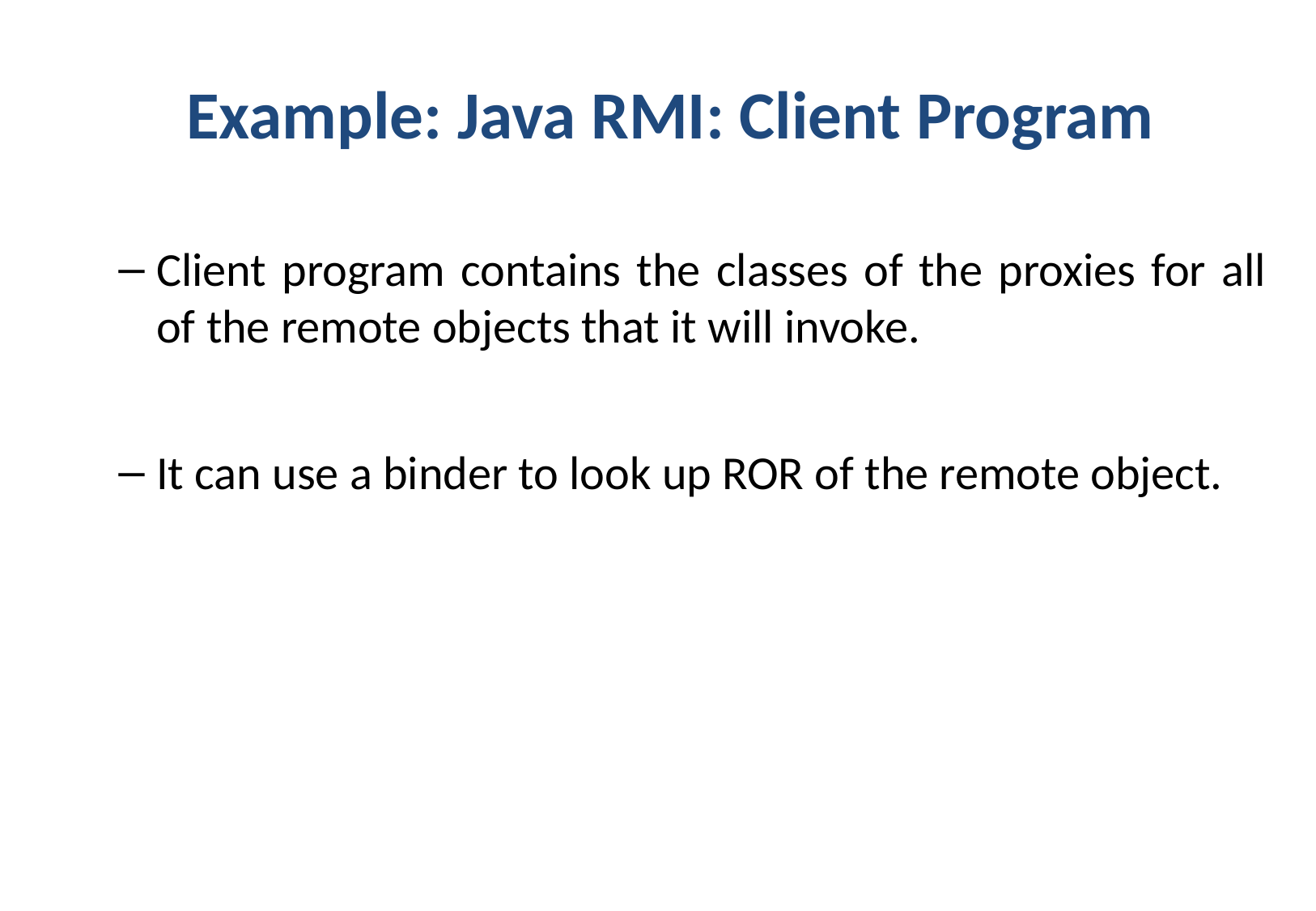

# Example: Java RMI: Client Program

Client program contains the classes of the proxies for all of the remote objects that it will invoke.

It can use a binder to look up ROR of the remote object.